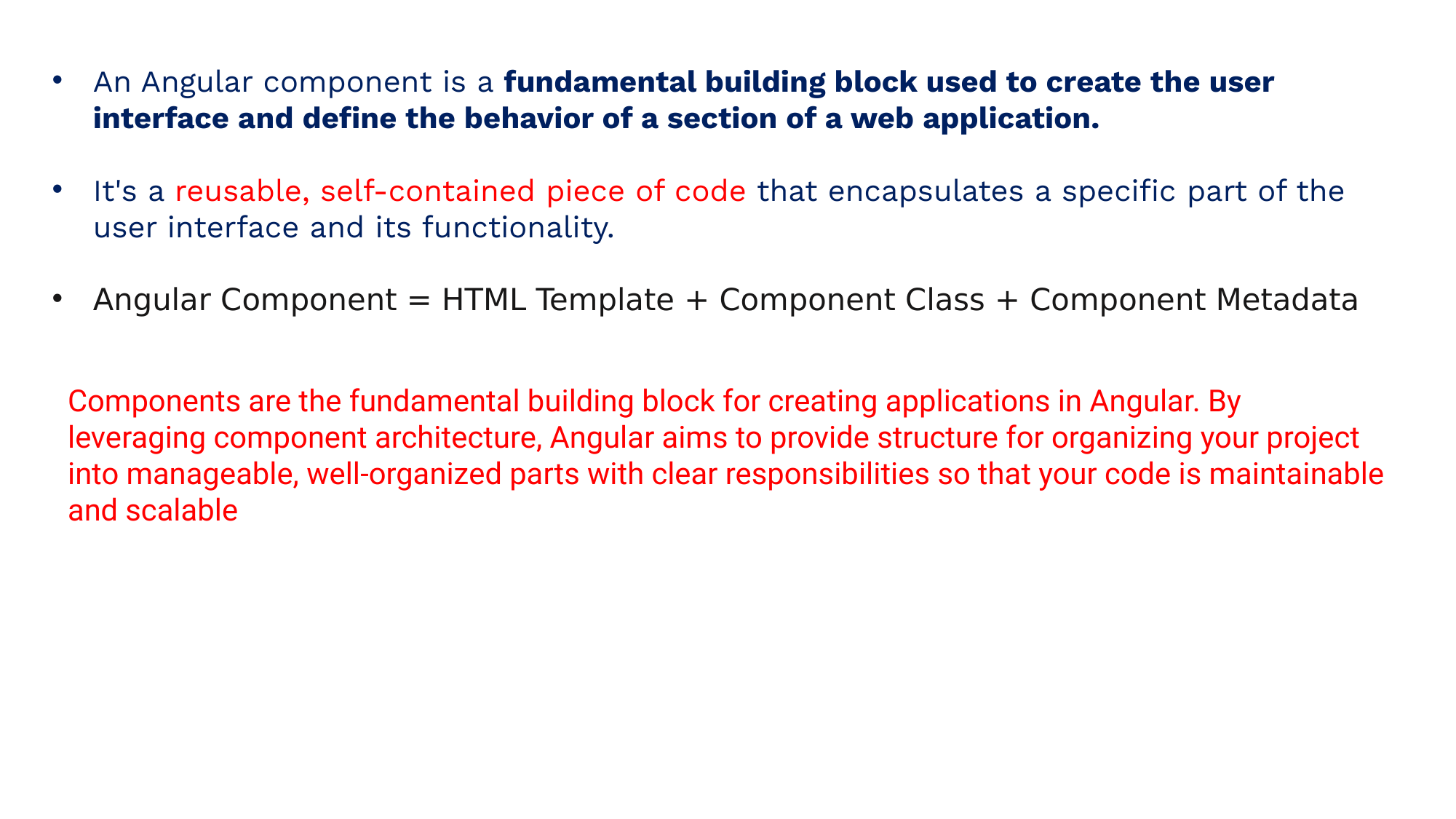

An Angular component is a fundamental building block used to create the user interface and define the behavior of a section of a web application.

It's a reusable, self-contained piece of code that encapsulates a specific part of the user interface and its functionality.

Angular Component = HTML Template + Component Class + Component Metadata
Components are the fundamental building block for creating applications in Angular. By leveraging component architecture, Angular aims to provide structure for organizing your project into manageable, well-organized parts with clear responsibilities so that your code is maintainable and scalable